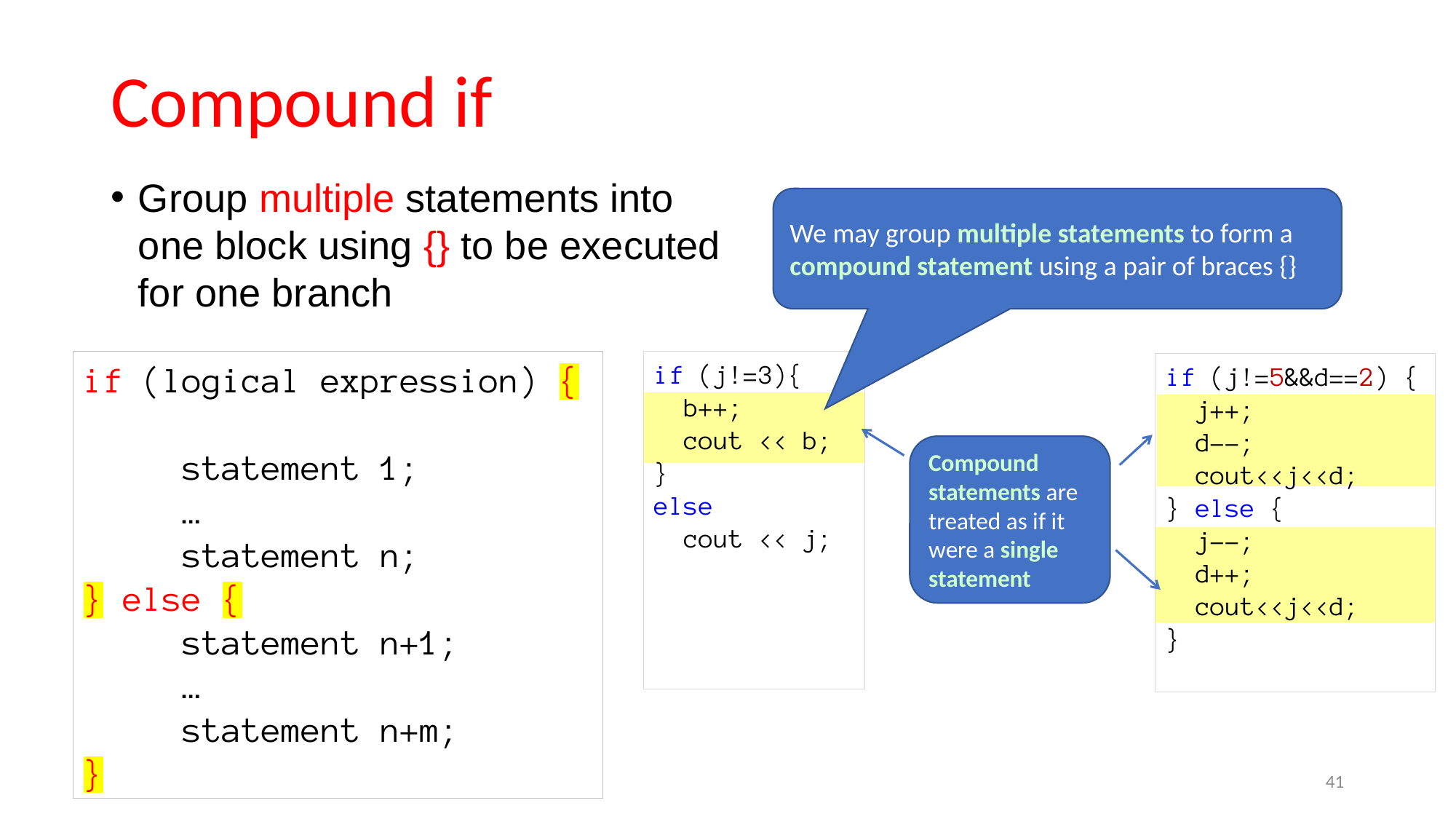

# Compound if
Group multiple statements into one block using {} to be executed for one branch
We may group multiple statements to form a compound statement using a pair of braces {}
if (logical expression) {
     statement 1;
     …
     statement n;
} else {
     statement n+1;
     …
     statement n+m;
}
if (j!=3){
  b++;
  cout << b;
}
else
  cout << j;

if (j!=5&&d==2) {
  j++;
  d--;
  cout<<j<<d;
} else {
  j--;
  d++;
  cout<<j<<d;
}

Compound statements are treated as if it were a single statement

41